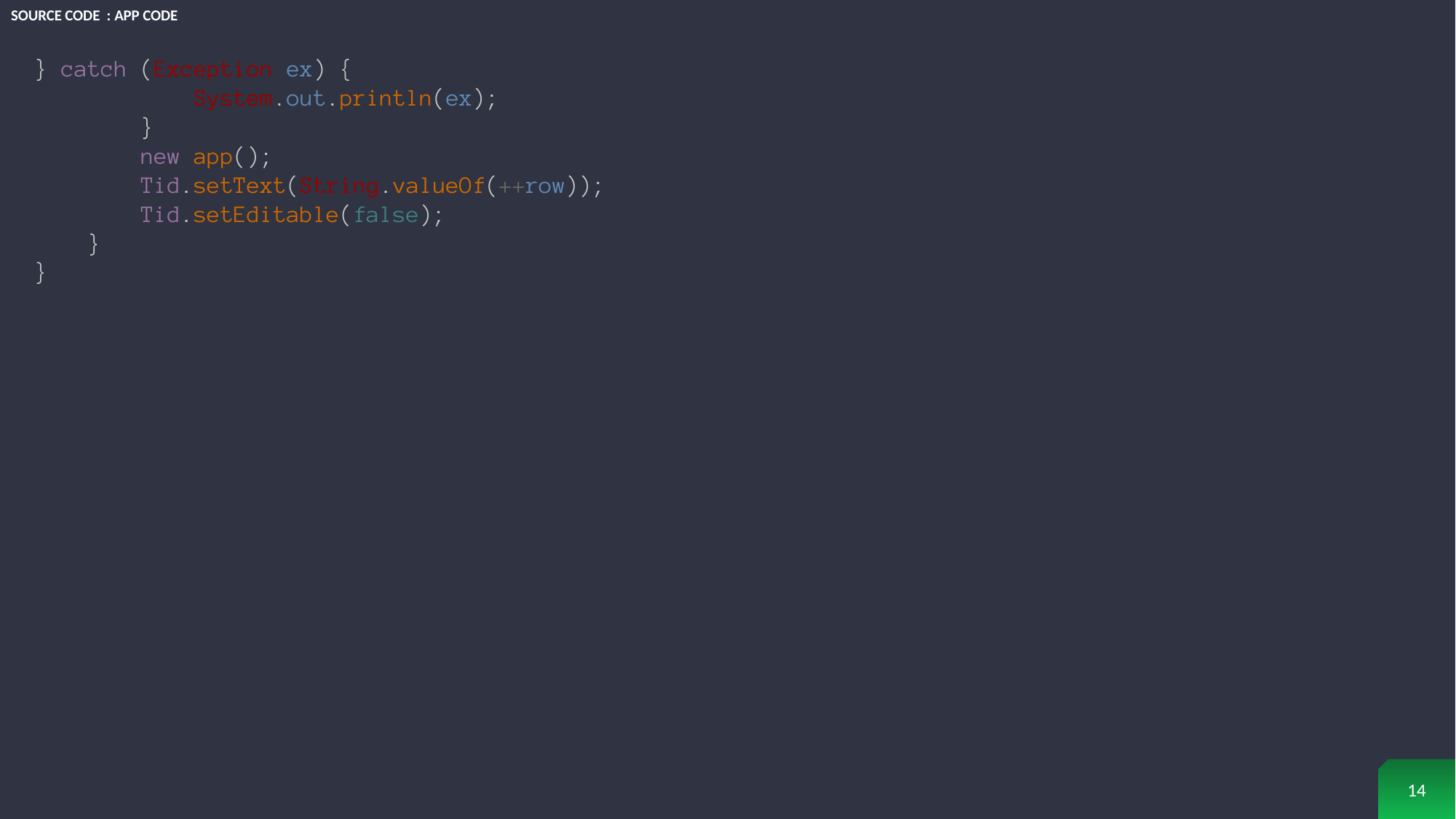

# Source Code  : App Code
} catch (Exception ex) {
            System.out.println(ex);
        }
        new app();
        Tid.setText(String.valueOf(++row));
        Tid.setEditable(false);
    }
}

14